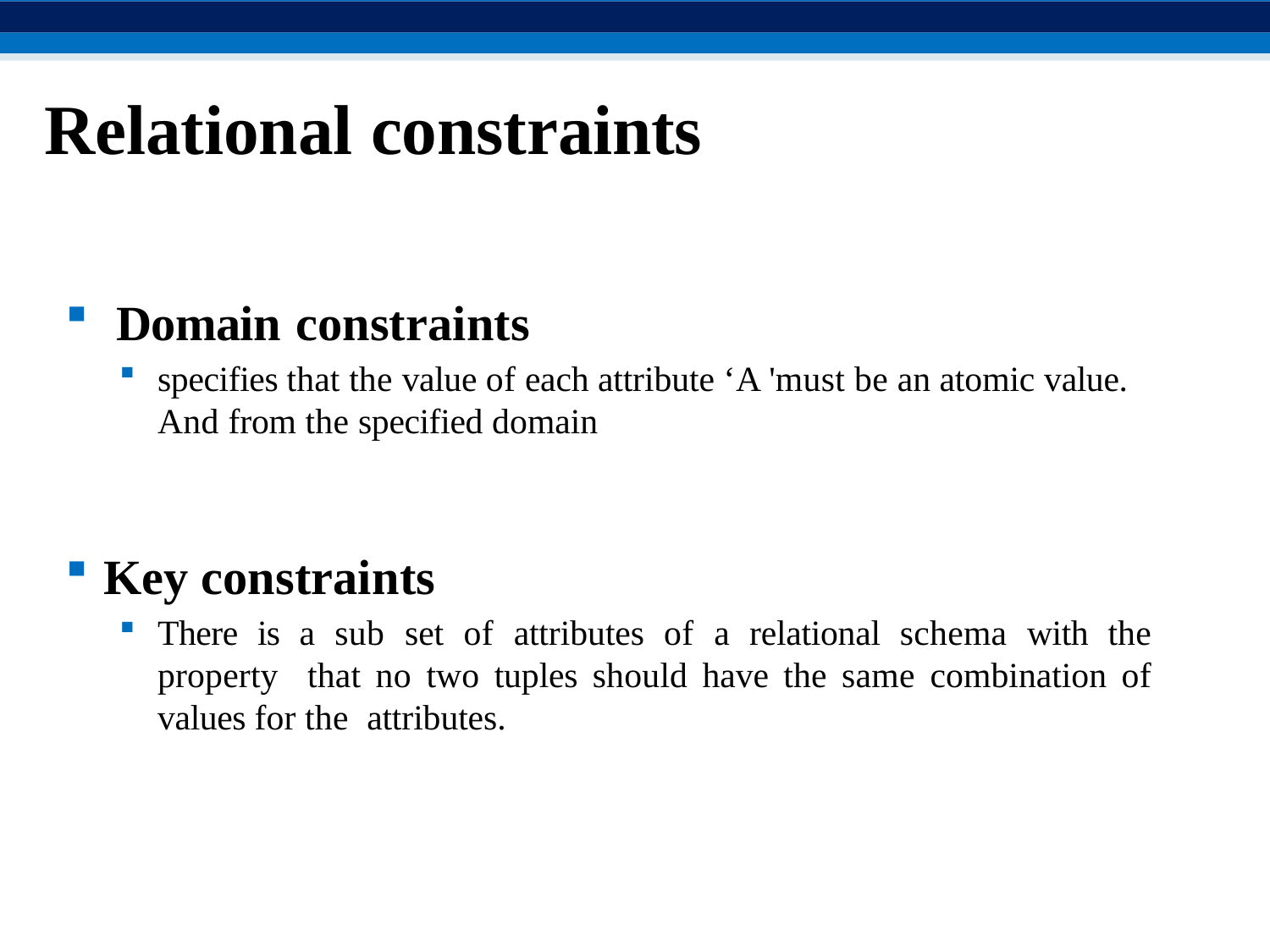

# Relational constraints
Domain constraints
specifies that the value of each attribute ‘A 'must be an atomic value.
And from the specified domain

Key constraints
There is a sub set of attributes of a relational schema with the property  that no two tuples should have the same combination of values for the  attributes.